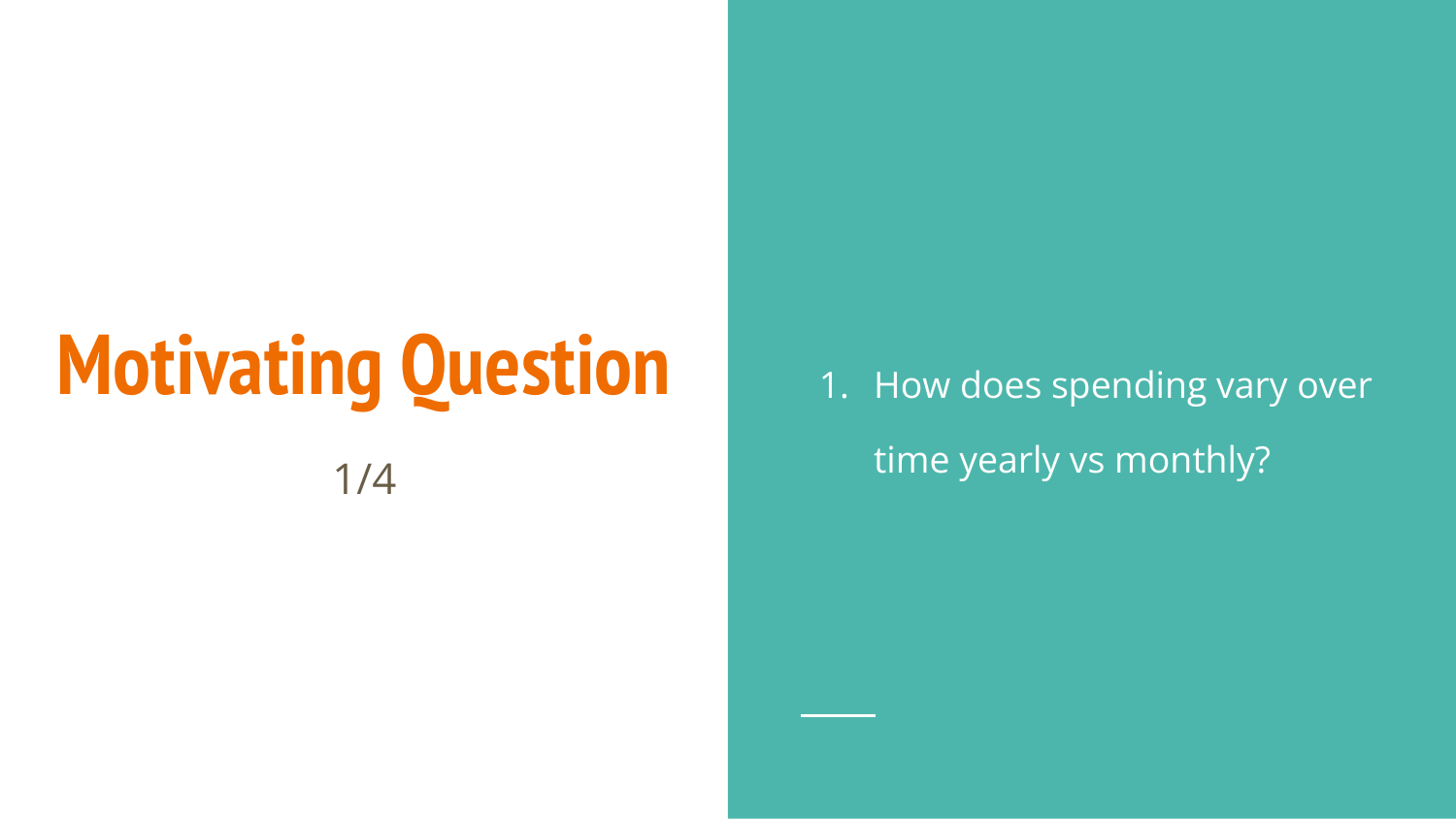

How does spending vary over time yearly vs monthly?
# Motivating Question
1/4